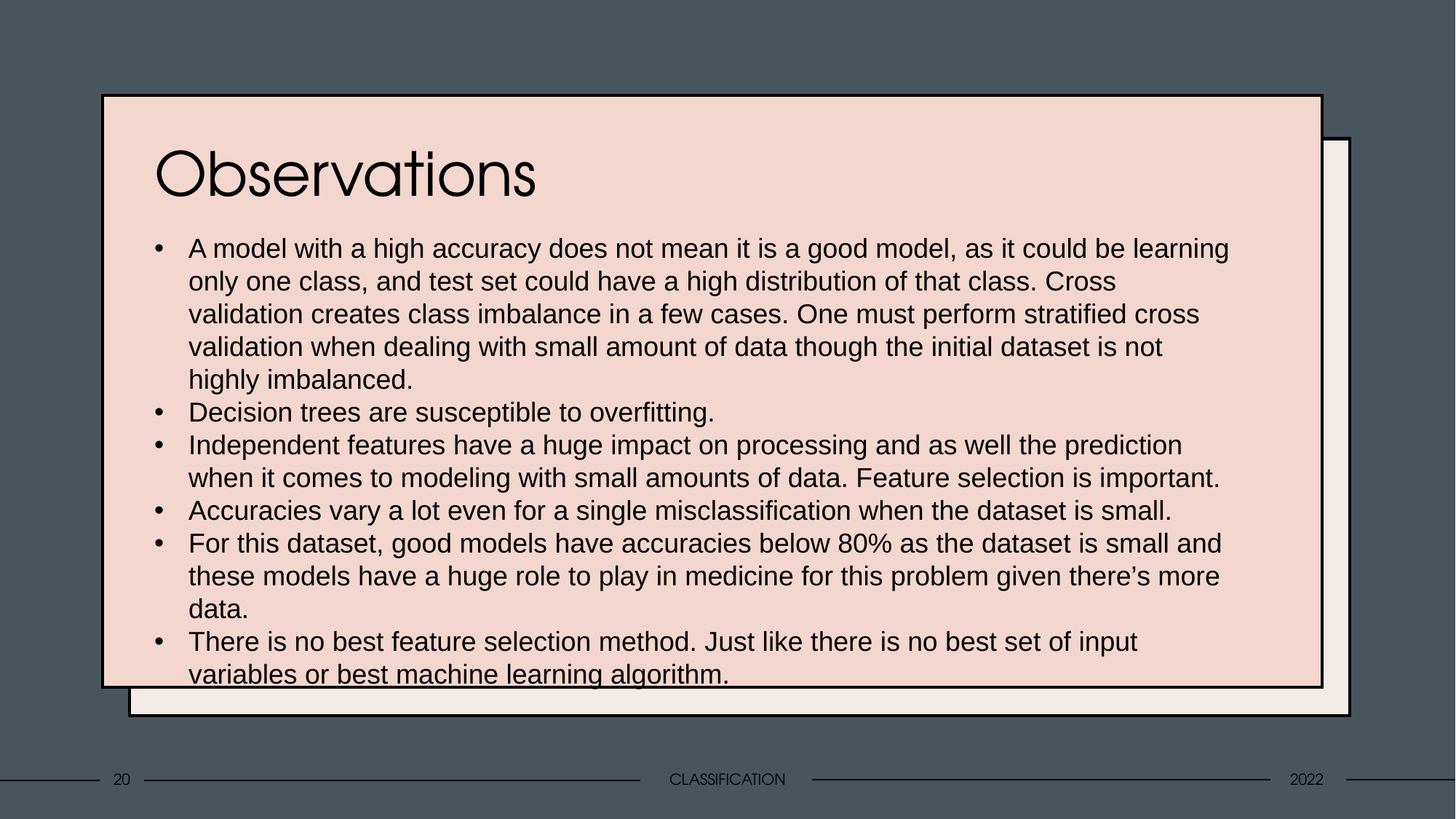

# Observations
A model with a high accuracy does not mean it is a good model, as it could be learning only one class, and test set could have a high distribution of that class. Cross validation creates class imbalance in a few cases. One must perform stratified cross validation when dealing with small amount of data though the initial dataset is not highly imbalanced.
Decision trees are susceptible to overfitting.
Independent features have a huge impact on processing and as well the prediction when it comes to modeling with small amounts of data. Feature selection is important.
Accuracies vary a lot even for a single misclassification when the dataset is small.
For this dataset, good models have accuracies below 80% as the dataset is small and these models have a huge role to play in medicine for this problem given there’s more data.
There is no best feature selection method. Just like there is no best set of input variables or best machine learning algorithm.

20
CLASSIFICATION
2022